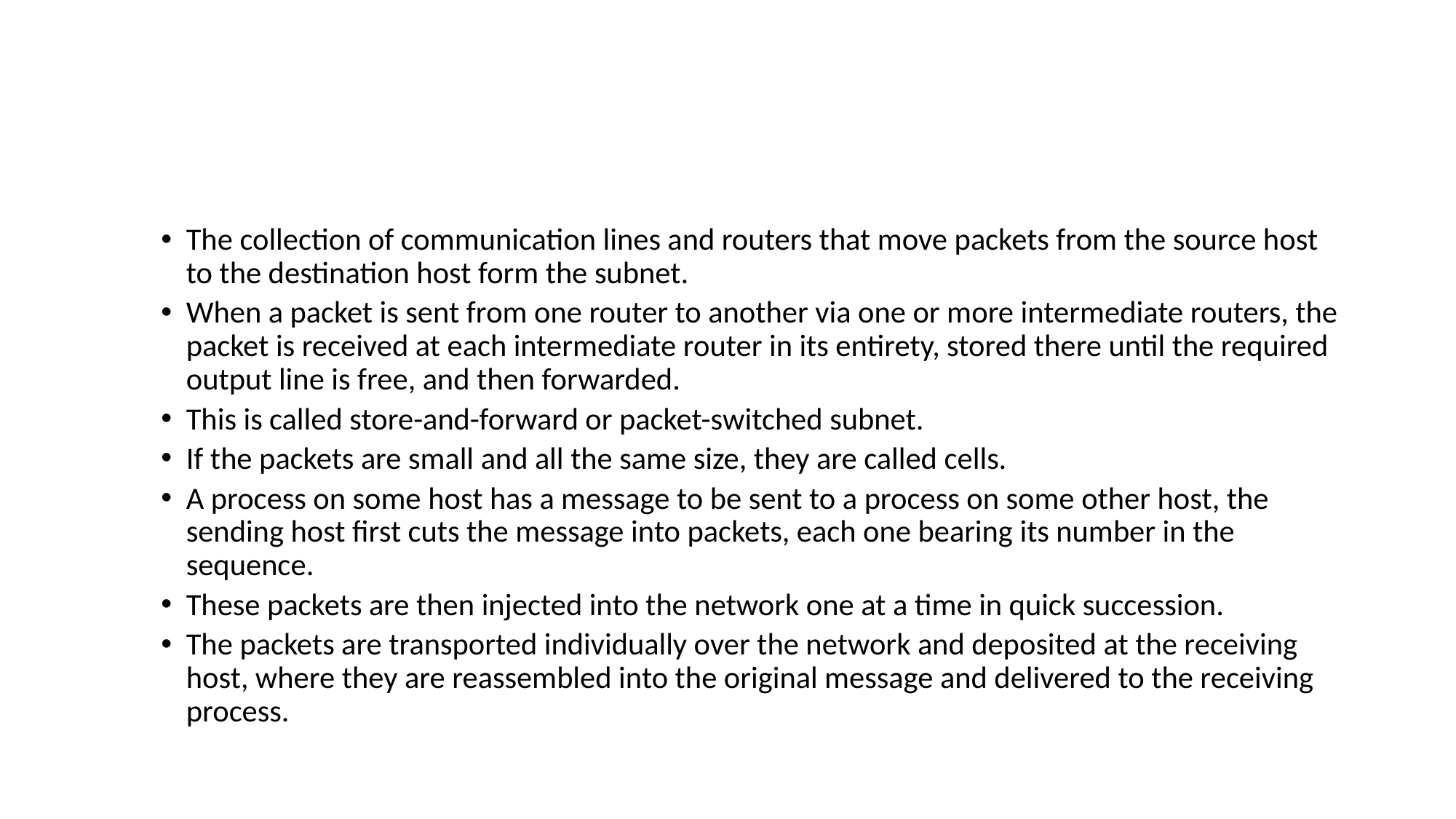

The collection of communication lines and routers that move packets from the source host to the destination host form the subnet.
When a packet is sent from one router to another via one or more intermediate routers, the packet is received at each intermediate router in its entirety, stored there until the required output line is free, and then forwarded.
This is called store-and-forward or packet-switched subnet.
If the packets are small and all the same size, they are called cells.
A process on some host has a message to be sent to a process on some other host, the sending host first cuts the message into packets, each one bearing its number in the sequence.
These packets are then injected into the network one at a time in quick succession.
The packets are transported individually over the network and deposited at the receiving host, where they are reassembled into the original message and delivered to the receiving process.